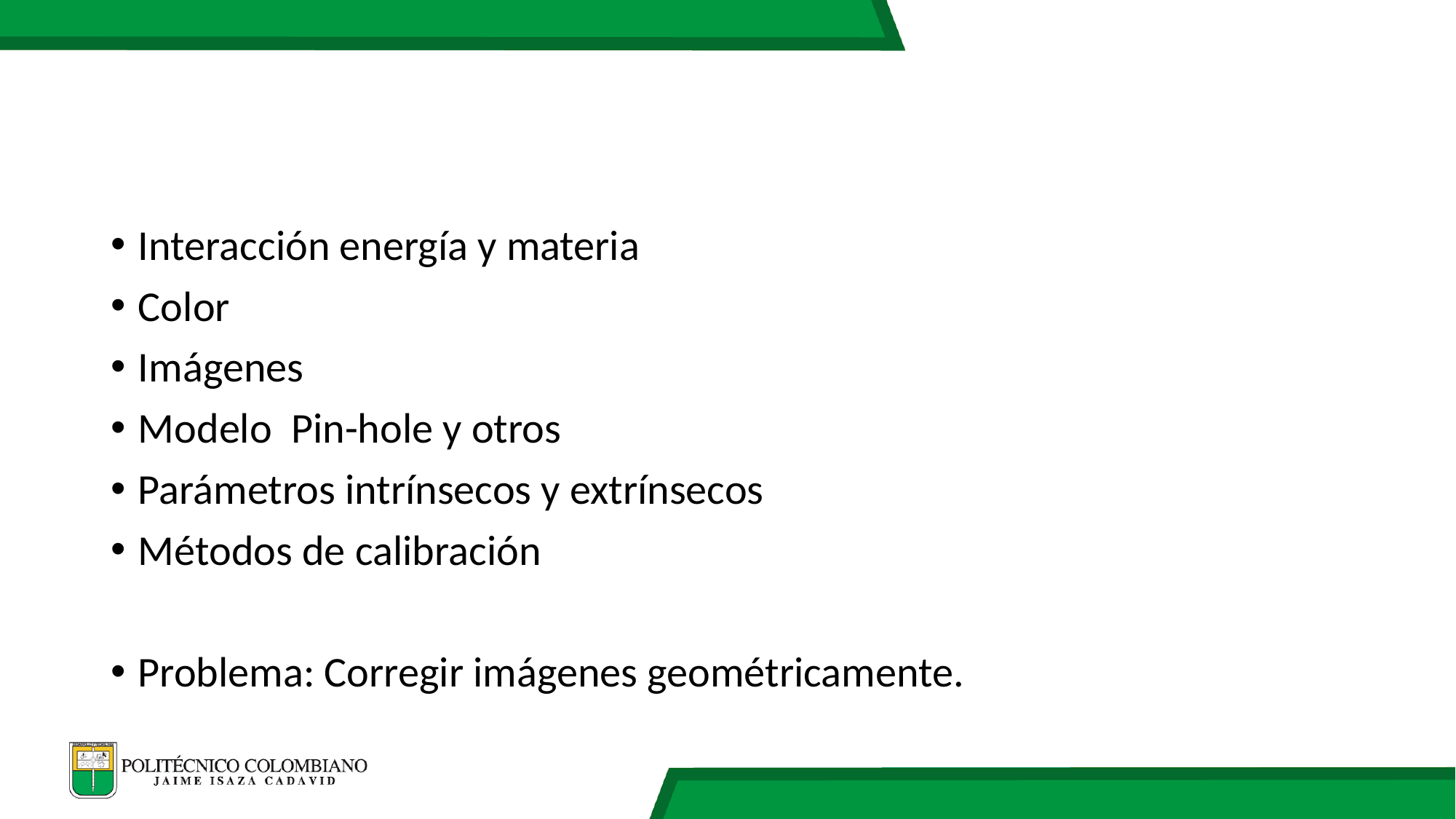

#
Interacción energía y materia
Color
Imágenes
Modelo  Pin-hole y otros
Parámetros intrínsecos y extrínsecos
Métodos de calibración

Problema: Corregir imágenes geométricamente.